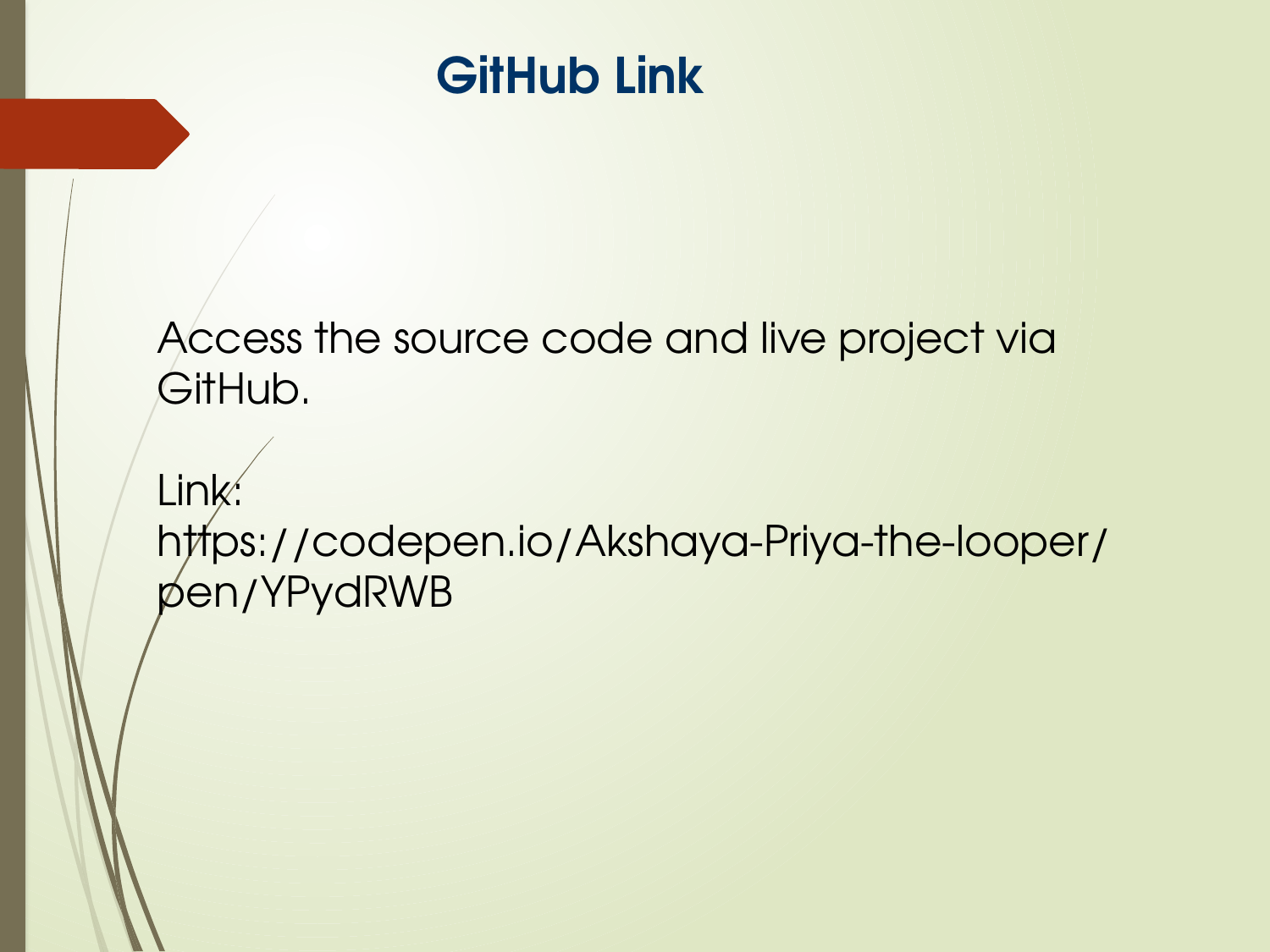

GitHub Link
Access the source code and live project via GitHub.

Link:
https://codepen.io/Akshaya-Priya-the-looper/pen/YPydRWB